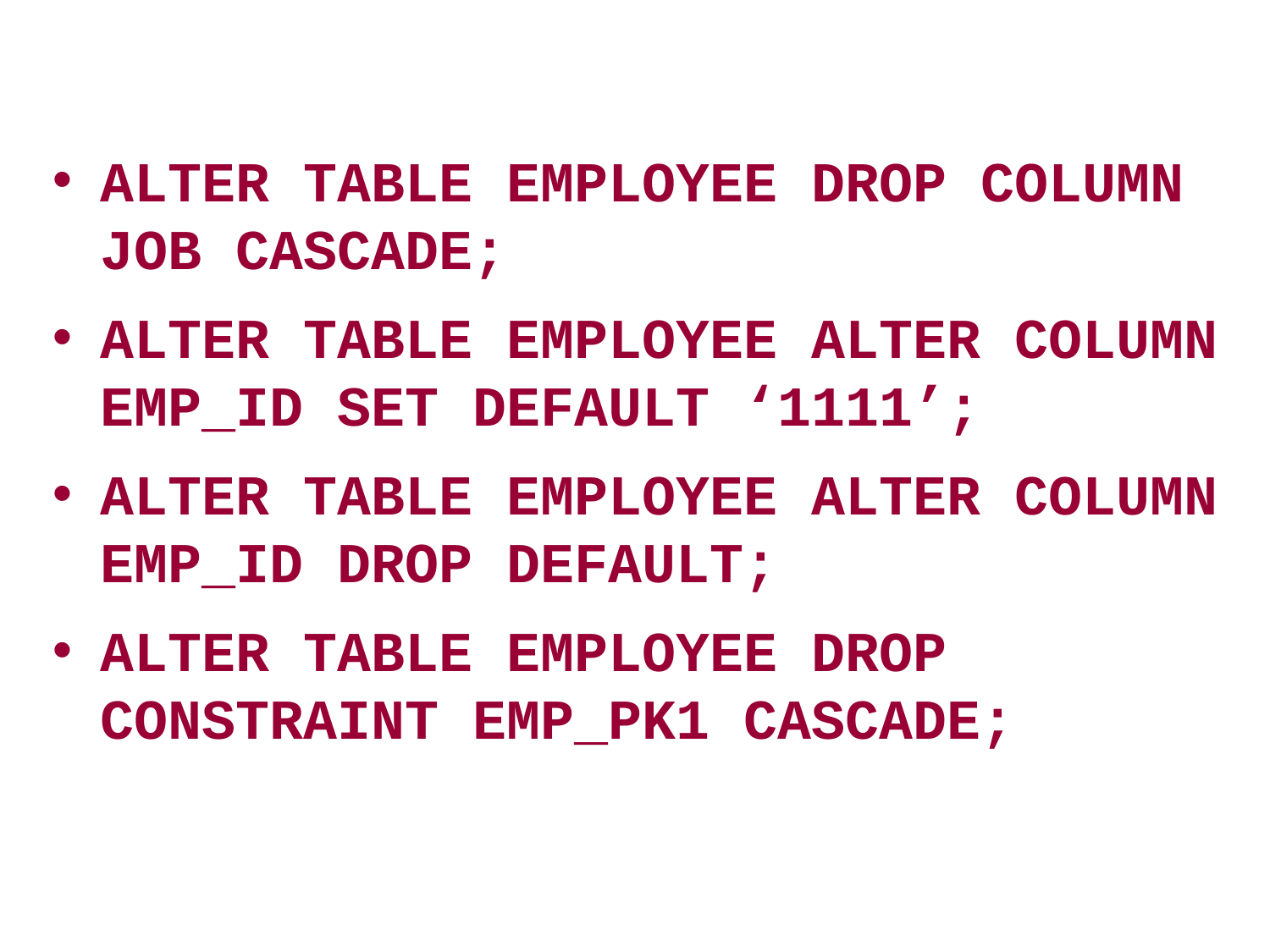

ALTER TABLE EMPLOYEE DROP COLUMN JOB CASCADE;
ALTER TABLE EMPLOYEE ALTER COLUMN EMP_ID SET DEFAULT ‘1111’;
ALTER TABLE EMPLOYEE ALTER COLUMN EMP_ID DROP DEFAULT;
ALTER TABLE EMPLOYEE DROP CONSTRAINT EMP_PK1 CASCADE;